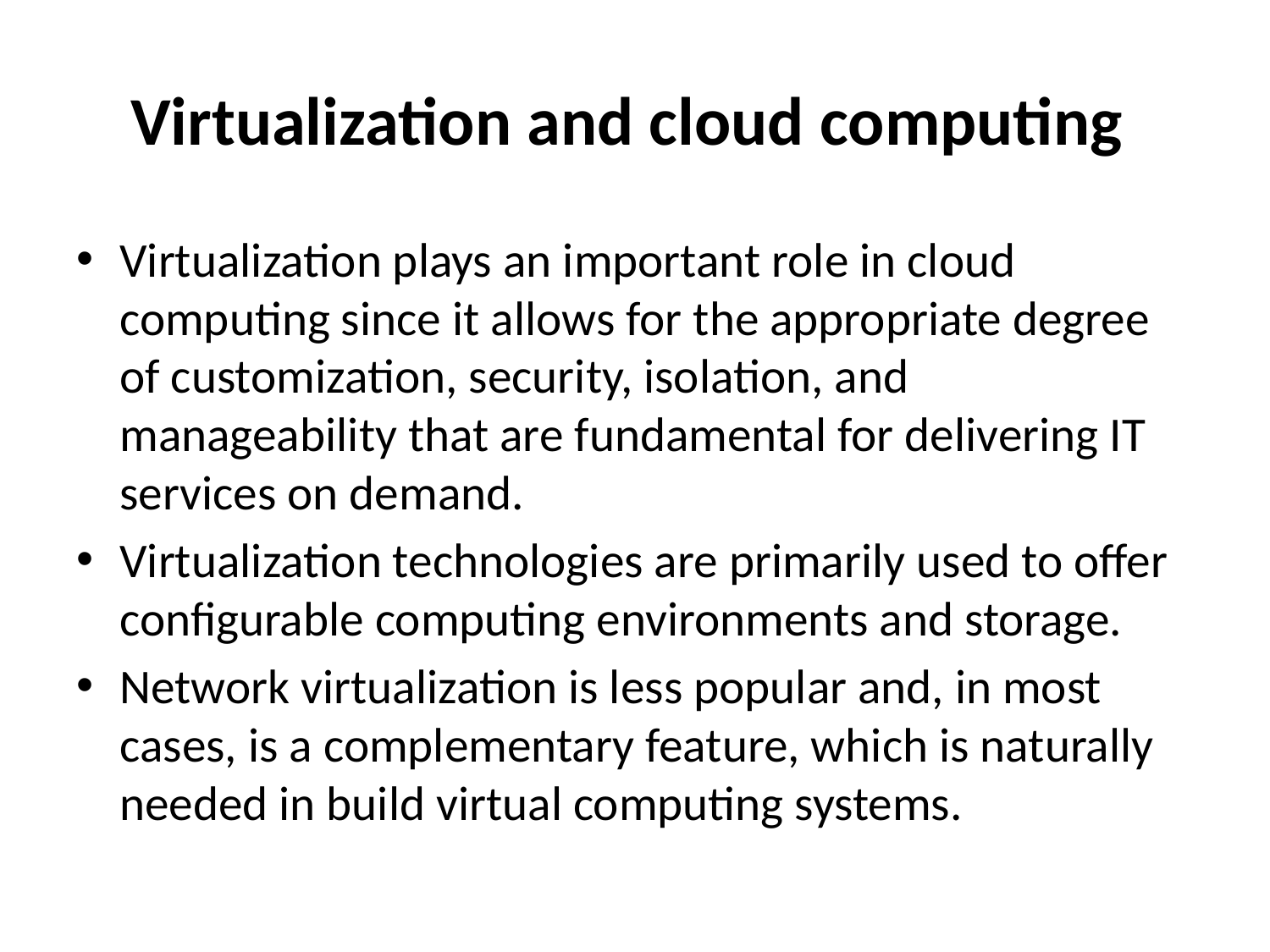

# Virtualization and cloud computing
Virtualization plays an important role in cloud computing since it allows for the appropriate degree of customization, security, isolation, and manageability that are fundamental for delivering IT services on demand.
Virtualization technologies are primarily used to offer configurable computing environments and storage.
Network virtualization is less popular and, in most cases, is a complementary feature, which is naturally needed in build virtual computing systems.